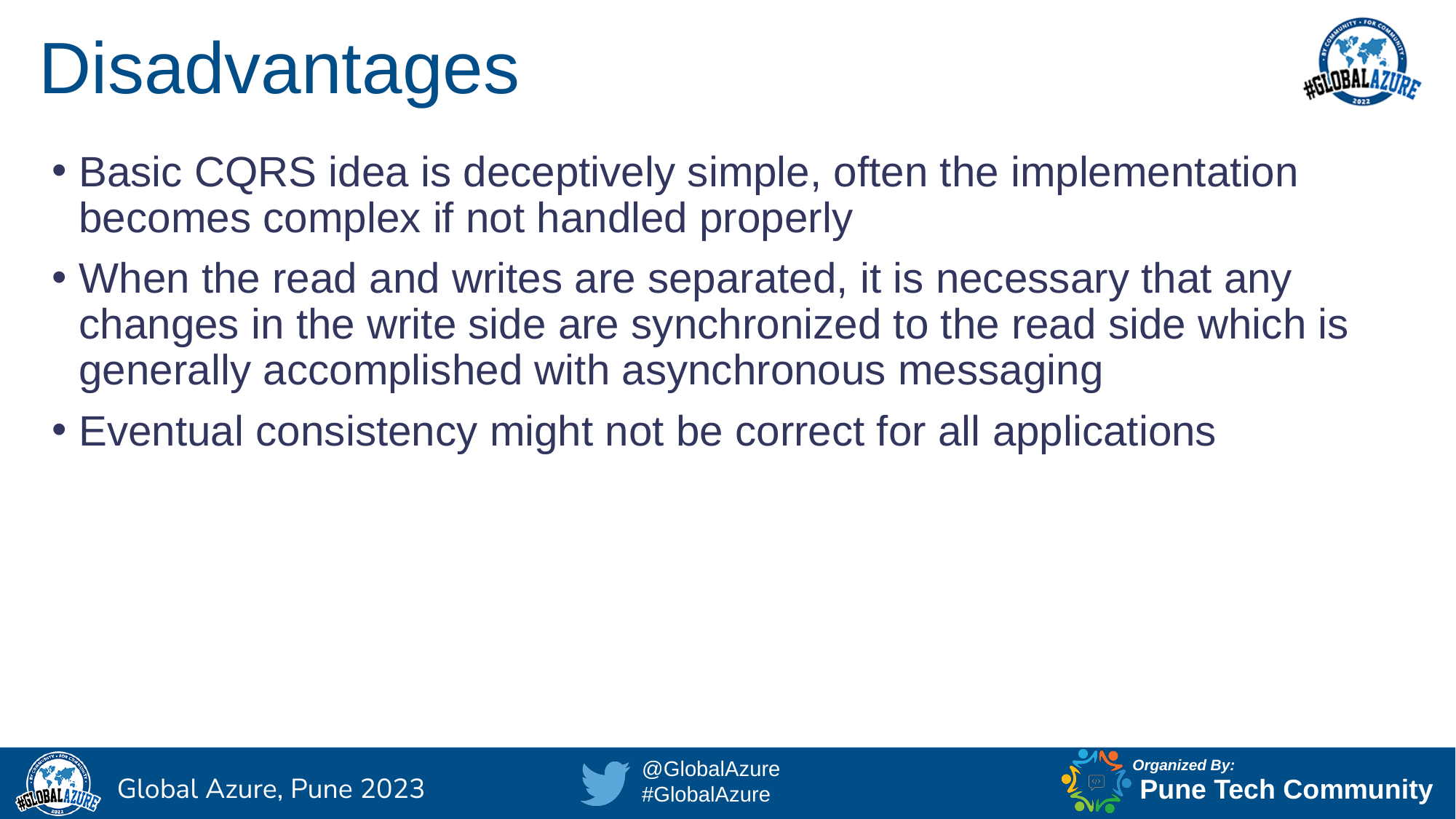

# Disadvantages
Basic CQRS idea is deceptively simple, often the implementation becomes complex if not handled properly
When the read and writes are separated, it is necessary that any changes in the write side are synchronized to the read side which is generally accomplished with asynchronous messaging
Eventual consistency might not be correct for all applications